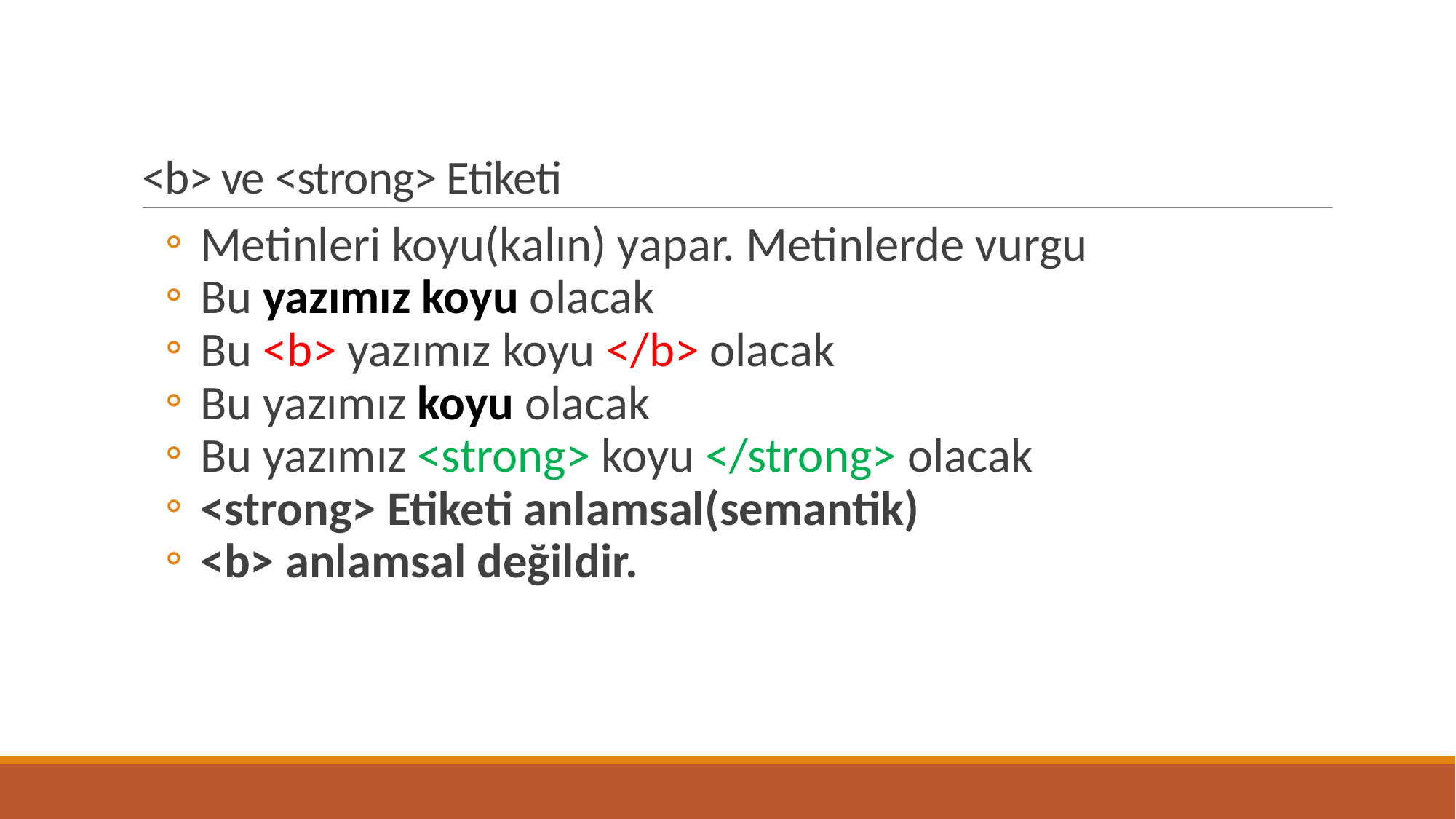

# <b> ve <strong> Etiketi
Metinleri koyu(kalın) yapar. Metinlerde vurgu
Bu yazımız koyu olacak
Bu <b> yazımız koyu </b> olacak
Bu yazımız koyu olacak
Bu yazımız <strong> koyu </strong> olacak
<strong> Etiketi anlamsal(semantik)
<b> anlamsal değildir.